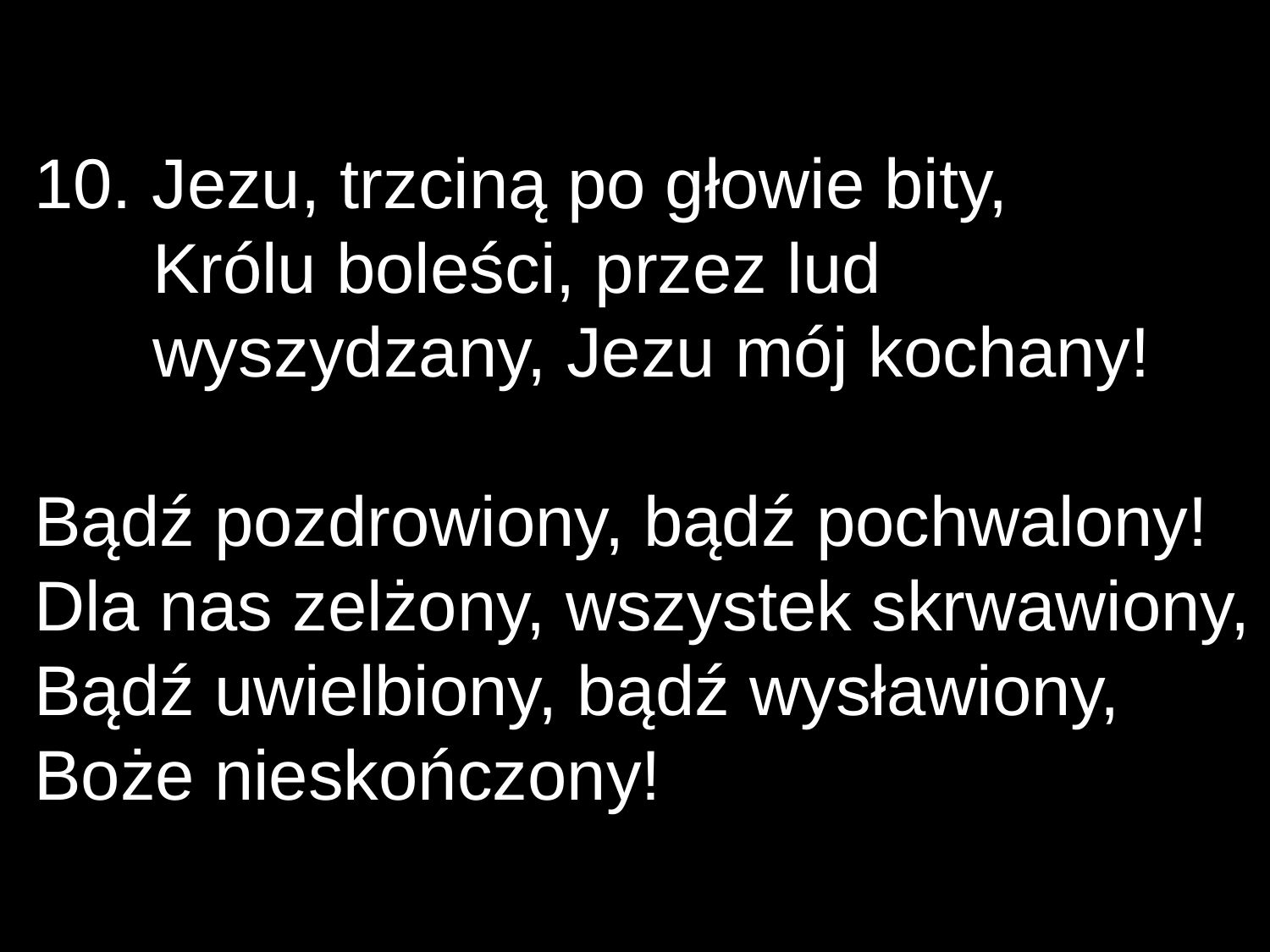

10. Jezu, trzciną po głowie bity,
      Królu boleści, przez lud
      wyszydzany, Jezu mój kochany!

Bądź pozdrowiony, bądź pochwalony!
Dla nas zelżony, wszystek skrwawiony,
Bądź uwielbiony, bądź wysławiony,
Boże nieskończony!